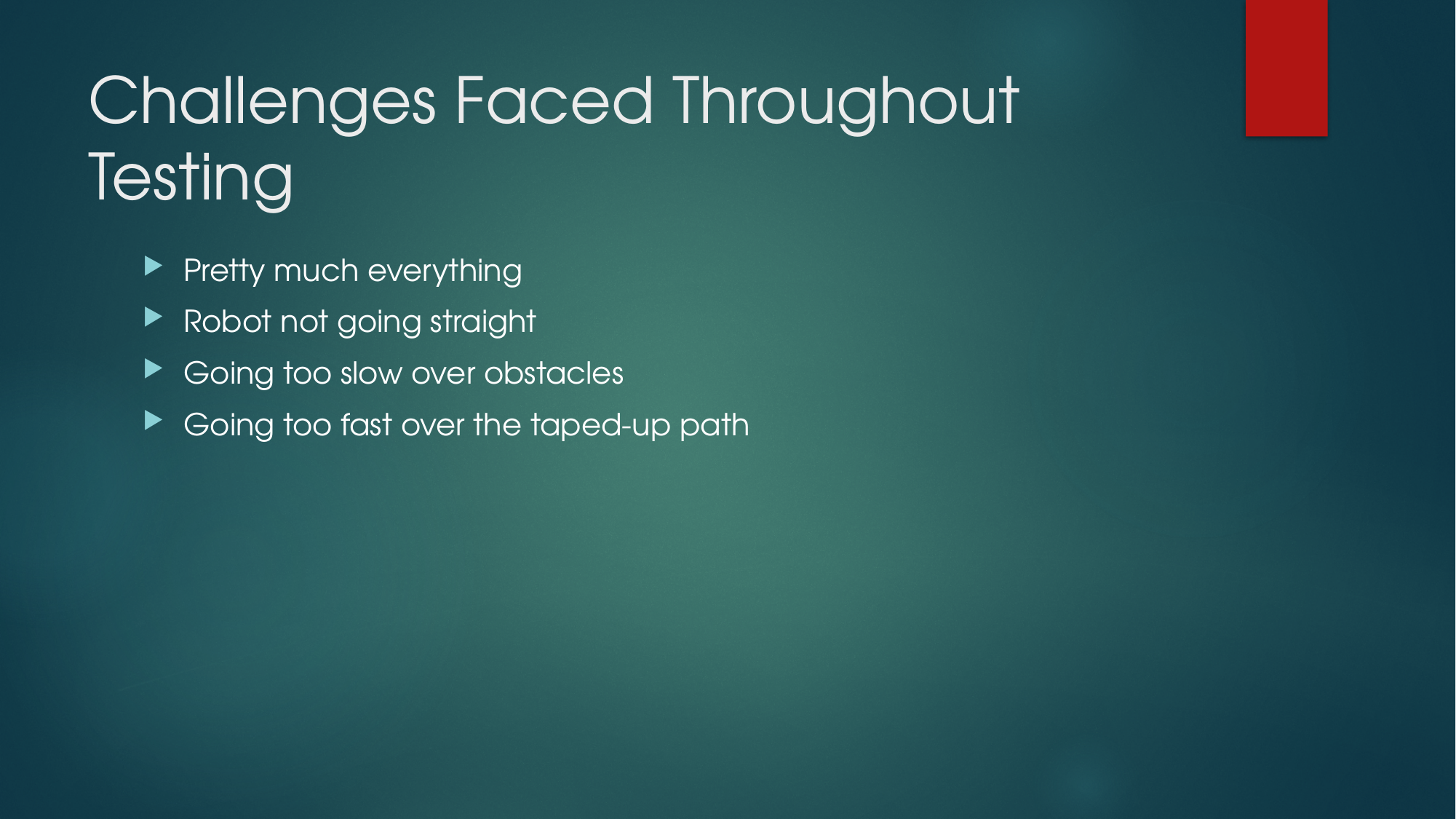

# Challenges Faced Throughout Testing
Pretty much everything
Robot not going straight
Going too slow over obstacles
Going too fast over the taped-up path